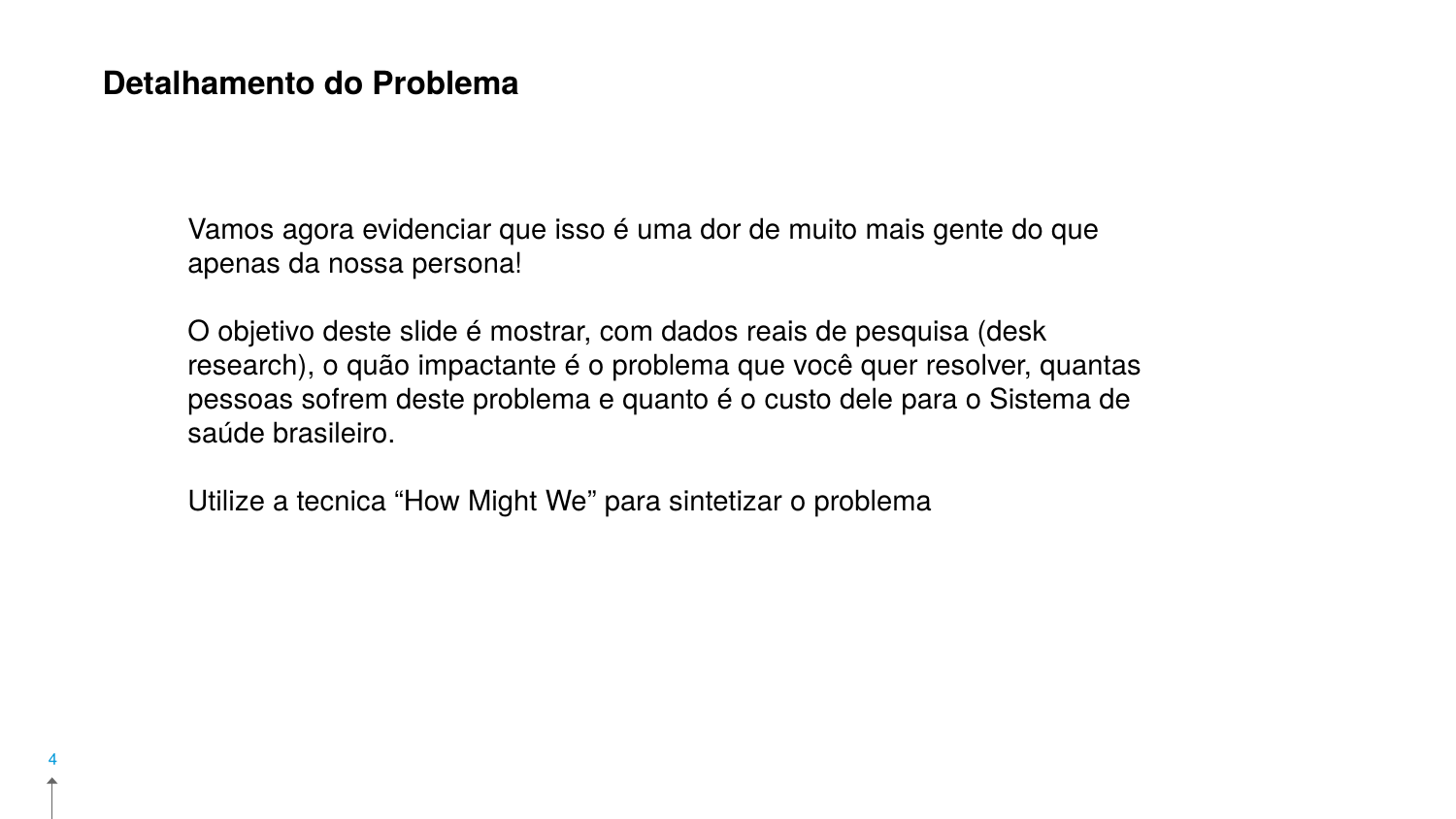

Detalhamento do Problema
Vamos agora evidenciar que isso é uma dor de muito mais gente do que apenas da nossa persona!

O objetivo deste slide é mostrar, com dados reais de pesquisa (desk research), o quão impactante é o problema que você quer resolver, quantas pessoas sofrem deste problema e quanto é o custo dele para o Sistema de saúde brasileiro.

Utilize a tecnica “How Might We” para sintetizar o problema